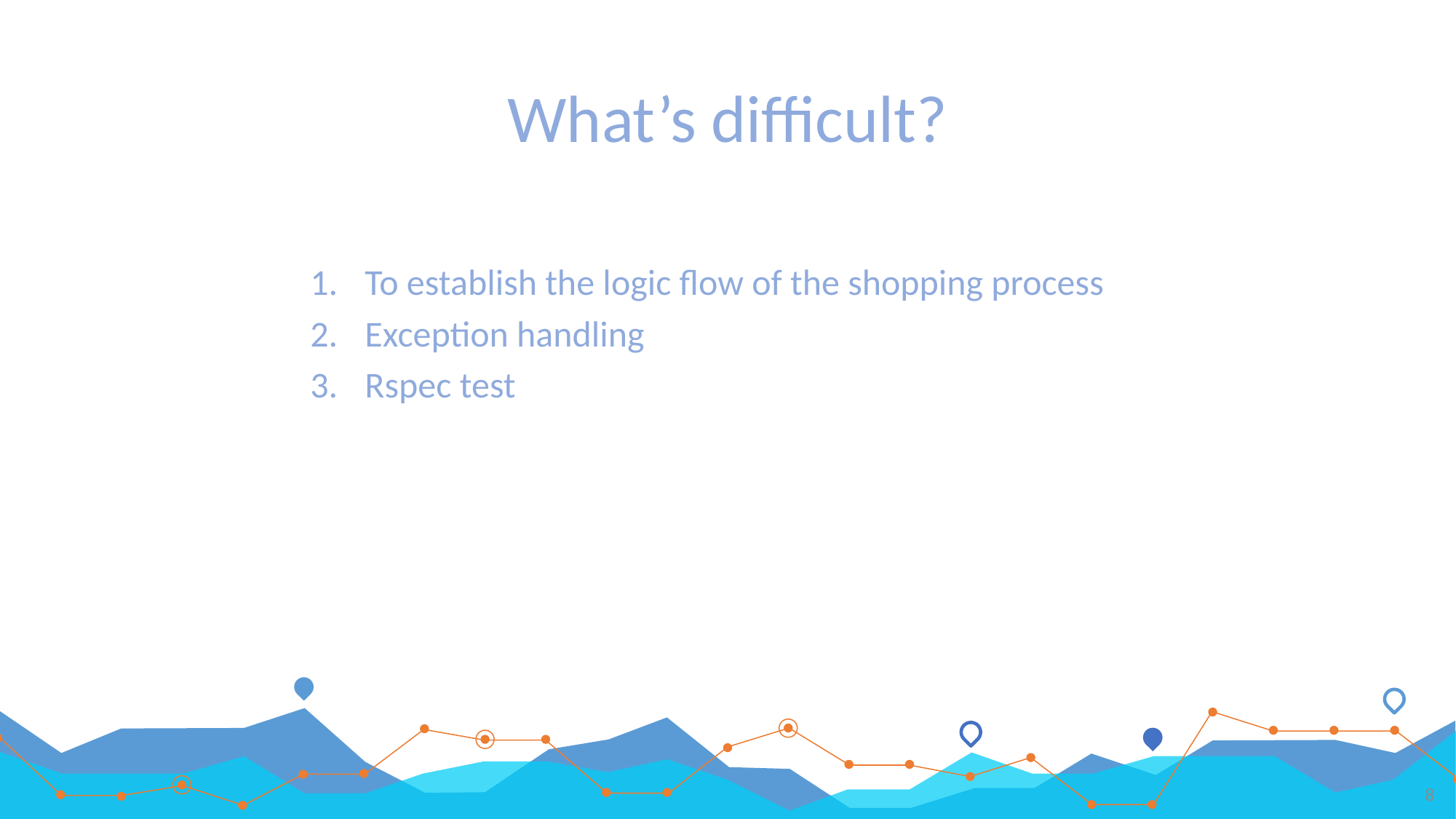

# What’s difficult?

To establish the logic flow of the shopping process
Exception handling
Rspec test
8